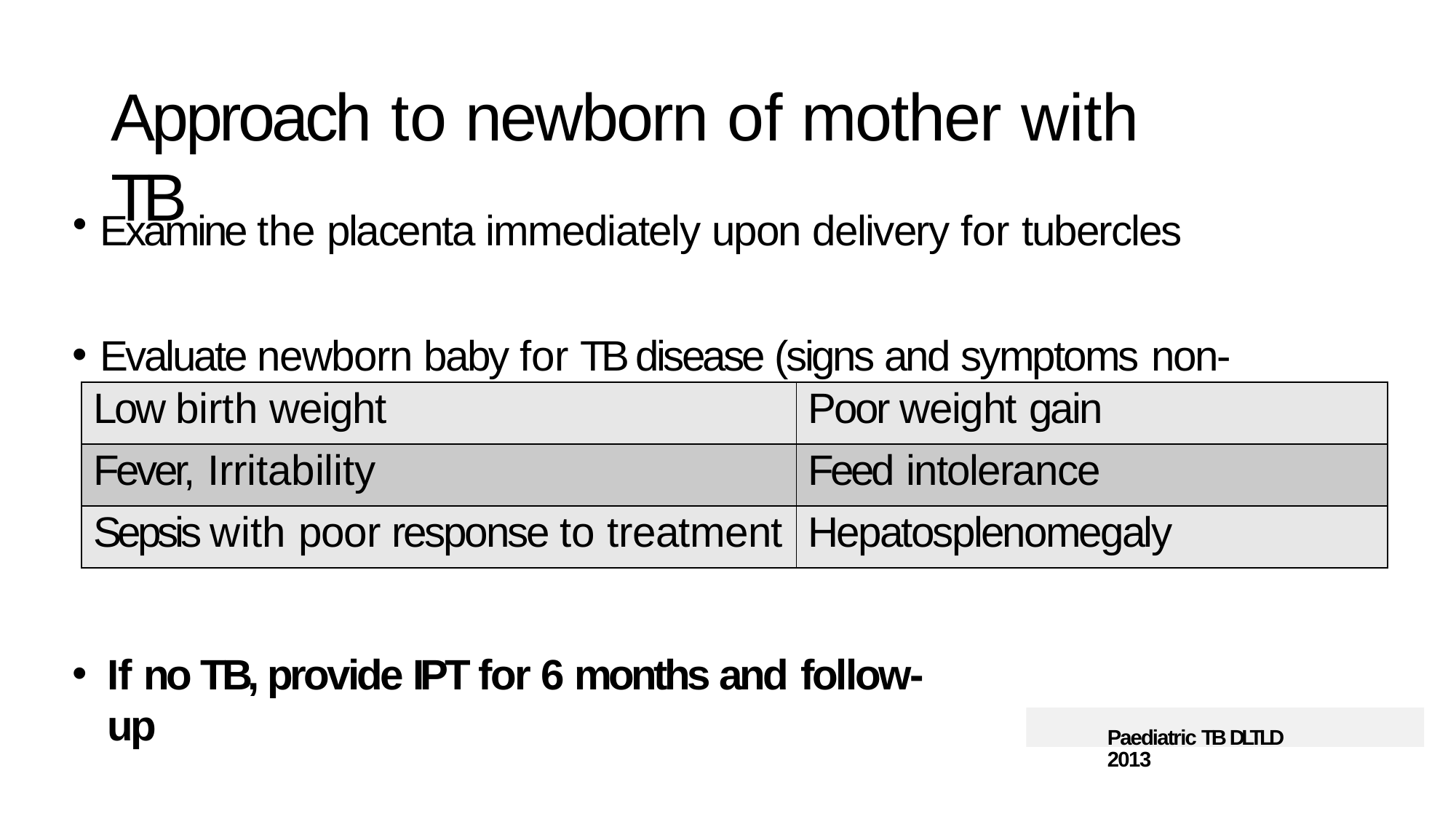

# Approach to newborn of mother with TB
Examine the placenta immediately upon delivery for tubercles

Evaluate newborn baby for TB disease (signs and symptoms non-specific)
| Low birth weight | Poor weight gain |
| --- | --- |
| Fever, Irritability | Feed intolerance |
| Sepsis with poor response to treatment | Hepatosplenomegaly |
If no TB, provide IPT for 6 months and follow-up

Paediatric TB DLTLD 2013